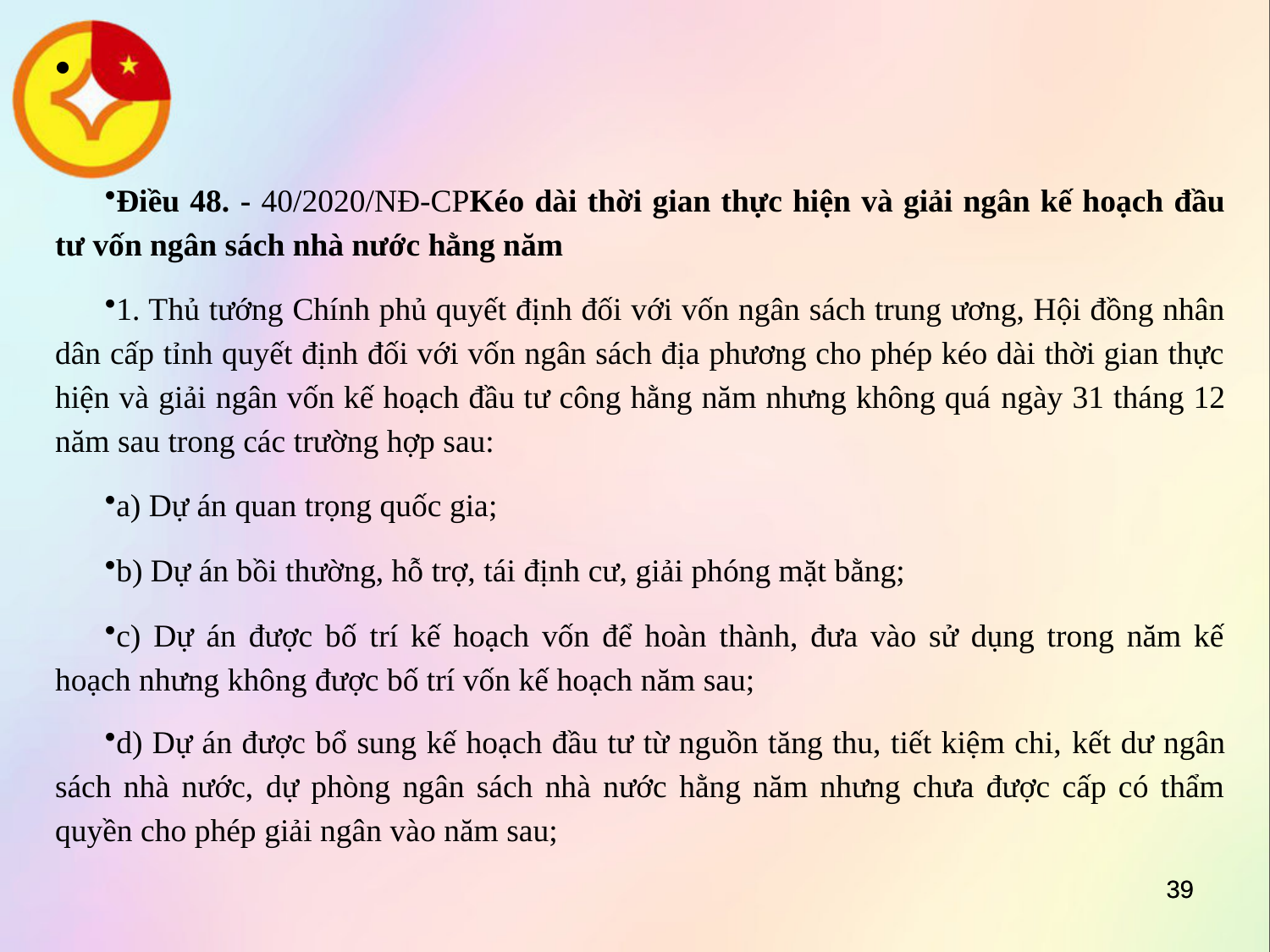

Điều 48. - 40/2020/NĐ-CPKéo dài thời gian thực hiện và giải ngân kế hoạch đầu tư vốn ngân sách nhà nước hằng năm
1. Thủ tướng Chính phủ quyết định đối với vốn ngân sách trung ương, Hội đồng nhân dân cấp tỉnh quyết định đối với vốn ngân sách địa phương cho phép kéo dài thời gian thực hiện và giải ngân vốn kế hoạch đầu tư công hằng năm nhưng không quá ngày 31 tháng 12 năm sau trong các trường hợp sau:
a) Dự án quan trọng quốc gia;
b) Dự án bồi thường, hỗ trợ, tái định cư, giải phóng mặt bằng;
c) Dự án được bố trí kế hoạch vốn để hoàn thành, đưa vào sử dụng trong năm kế hoạch nhưng không được bố trí vốn kế hoạch năm sau;
d) Dự án được bổ sung kế hoạch đầu tư từ nguồn tăng thu, tiết kiệm chi, kết dư ngân sách nhà nước, dự phòng ngân sách nhà nước hằng năm nhưng chưa được cấp có thẩm quyền cho phép giải ngân vào năm sau;
39
39